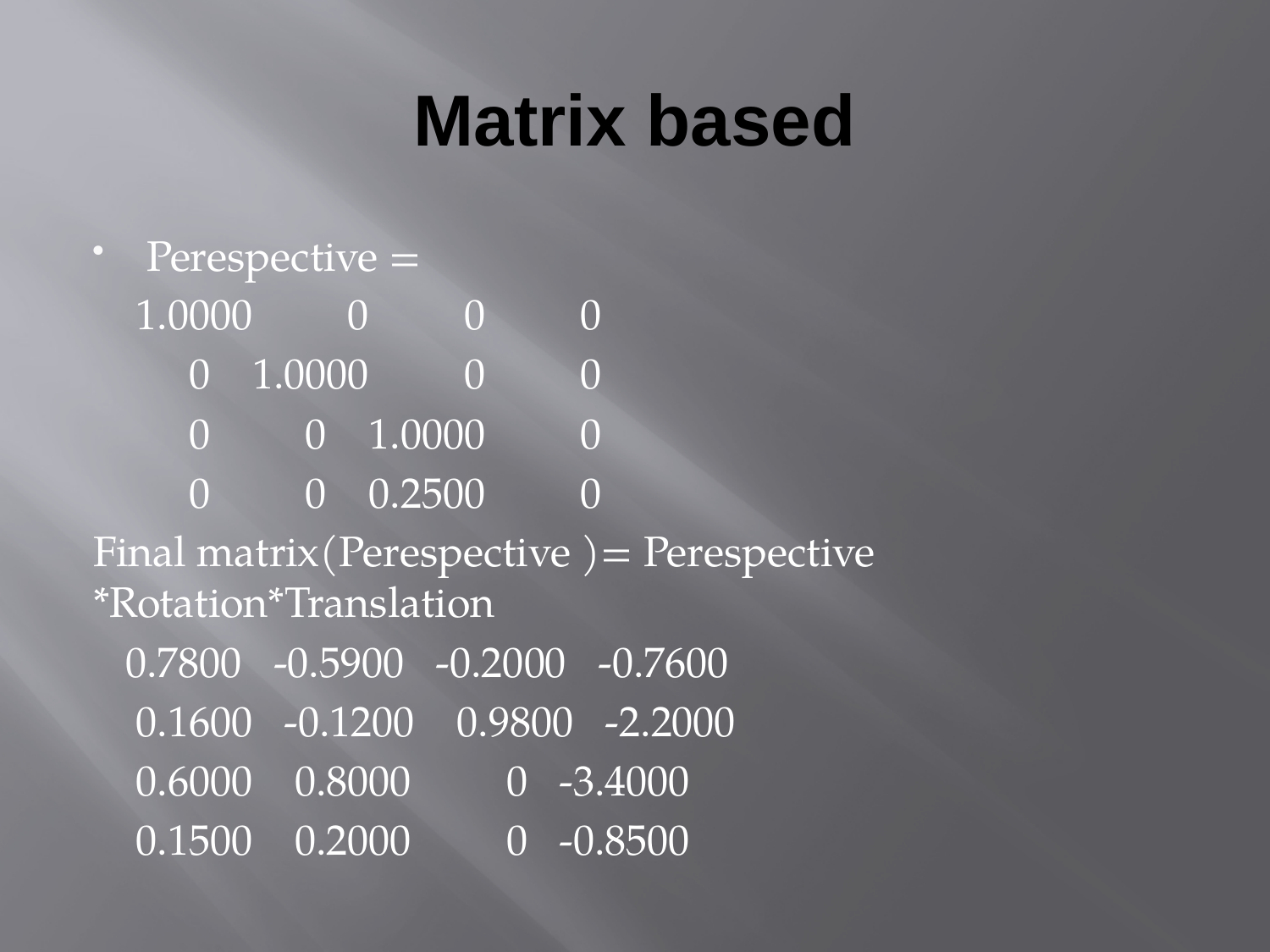

# Matrix based
Perespective =
    1.0000         0         0         0
         0    1.0000         0         0
         0         0    1.0000         0
         0         0    0.2500         0
Final matrix(Perespective )= Perespective *Rotation*Translation
   0.7800   -0.5900   -0.2000   -0.7600
    0.1600   -0.1200    0.9800   -2.2000
    0.6000    0.8000         0   -3.4000
    0.1500    0.2000         0   -0.8500